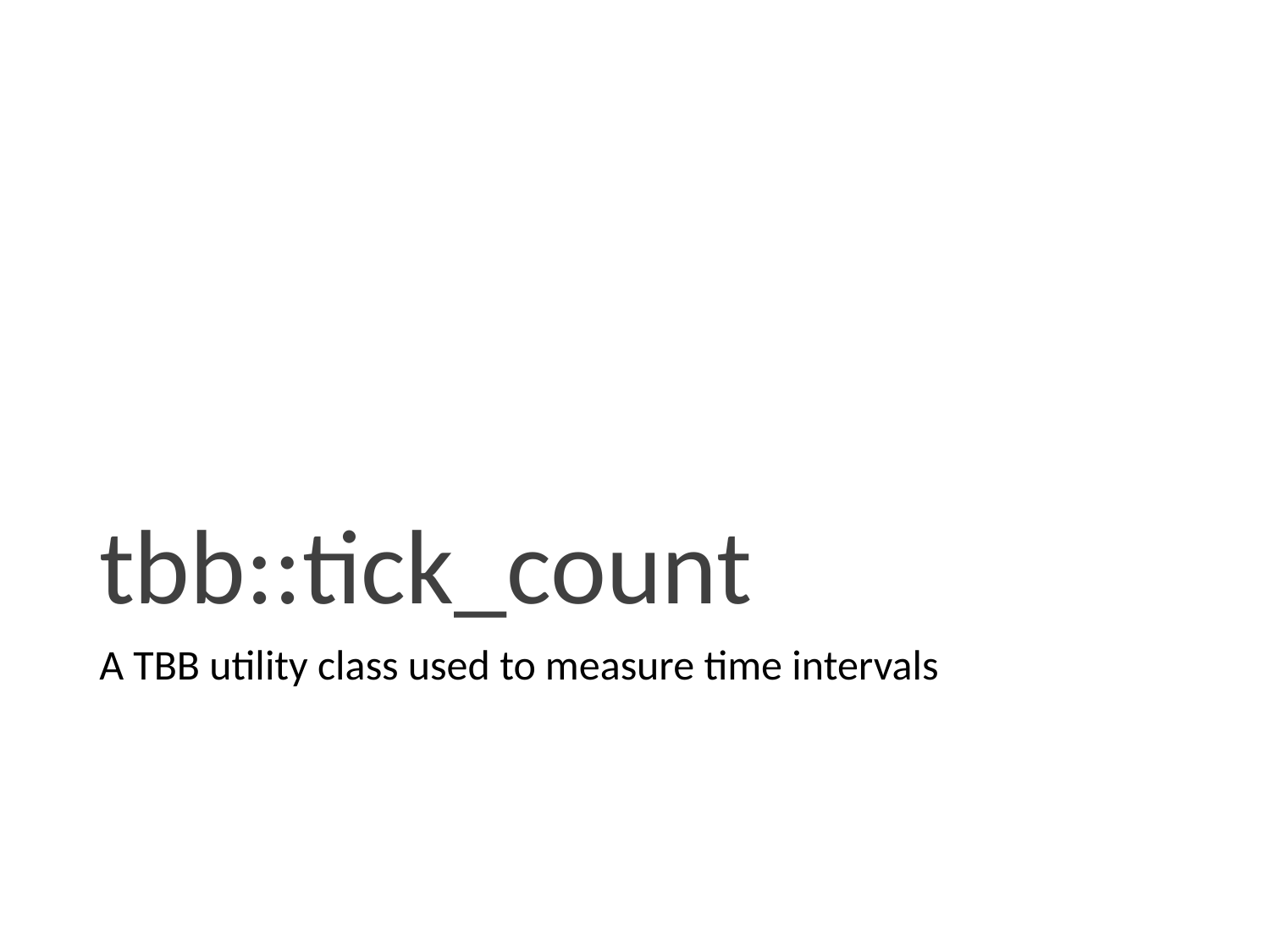

# tbb::tick_count
A TBB utility class used to measure time intervals